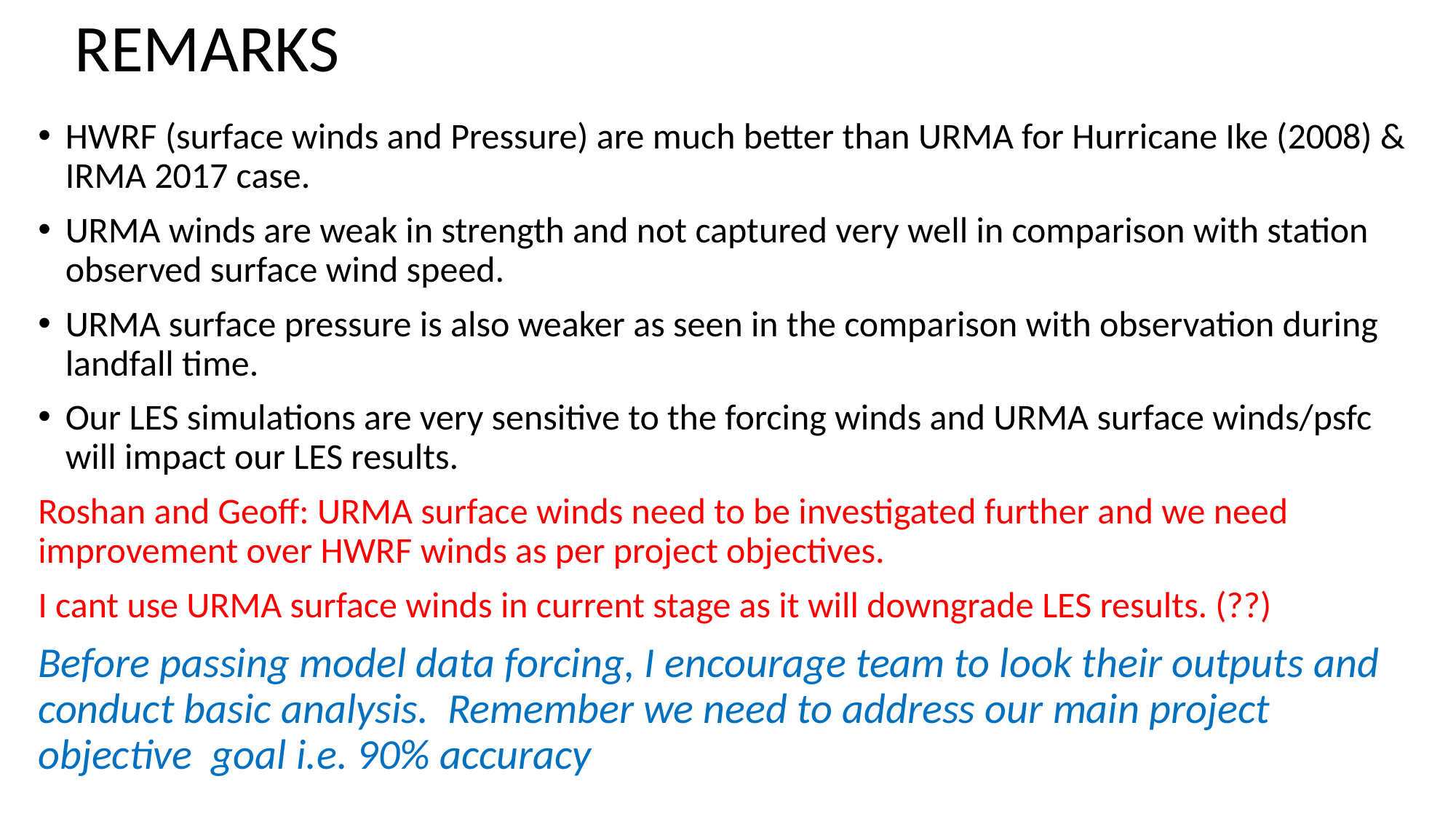

# REMARKS
HWRF (surface winds and Pressure) are much better than URMA for Hurricane Ike (2008) & IRMA 2017 case.
URMA winds are weak in strength and not captured very well in comparison with station observed surface wind speed.
URMA surface pressure is also weaker as seen in the comparison with observation during landfall time.
Our LES simulations are very sensitive to the forcing winds and URMA surface winds/psfc will impact our LES results.
Roshan and Geoff: URMA surface winds need to be investigated further and we need improvement over HWRF winds as per project objectives.
I cant use URMA surface winds in current stage as it will downgrade LES results. (??)
Before passing model data forcing, I encourage team to look their outputs and conduct basic analysis.  Remember we need to address our main project objective  goal i.e. 90% accuracy